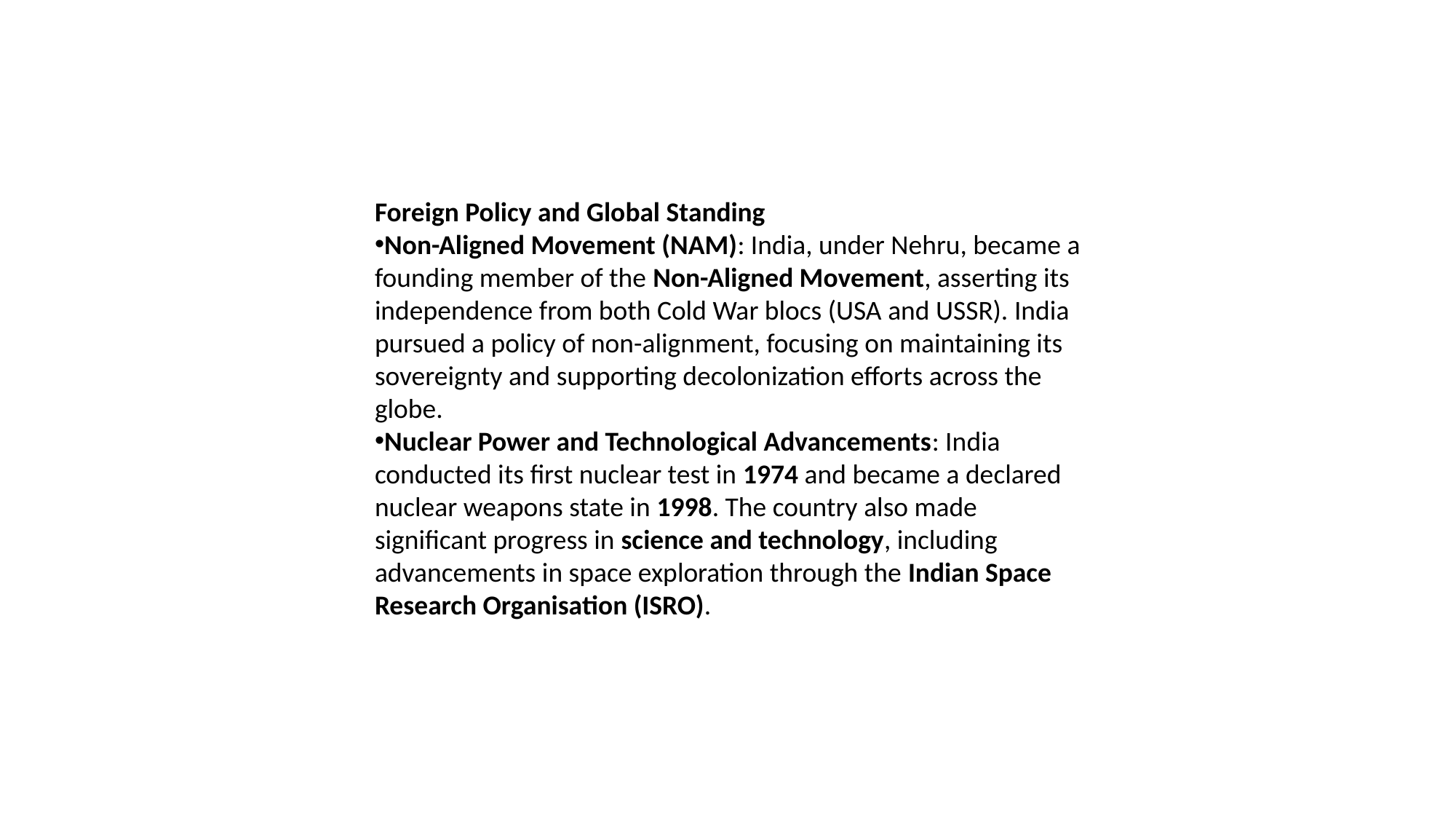

Foreign Policy and Global Standing
Non-Aligned Movement (NAM): India, under Nehru, became a founding member of the Non-Aligned Movement, asserting its independence from both Cold War blocs (USA and USSR). India pursued a policy of non-alignment, focusing on maintaining its sovereignty and supporting decolonization efforts across the globe.
Nuclear Power and Technological Advancements: India conducted its first nuclear test in 1974 and became a declared nuclear weapons state in 1998. The country also made significant progress in science and technology, including advancements in space exploration through the Indian Space Research Organisation (ISRO).